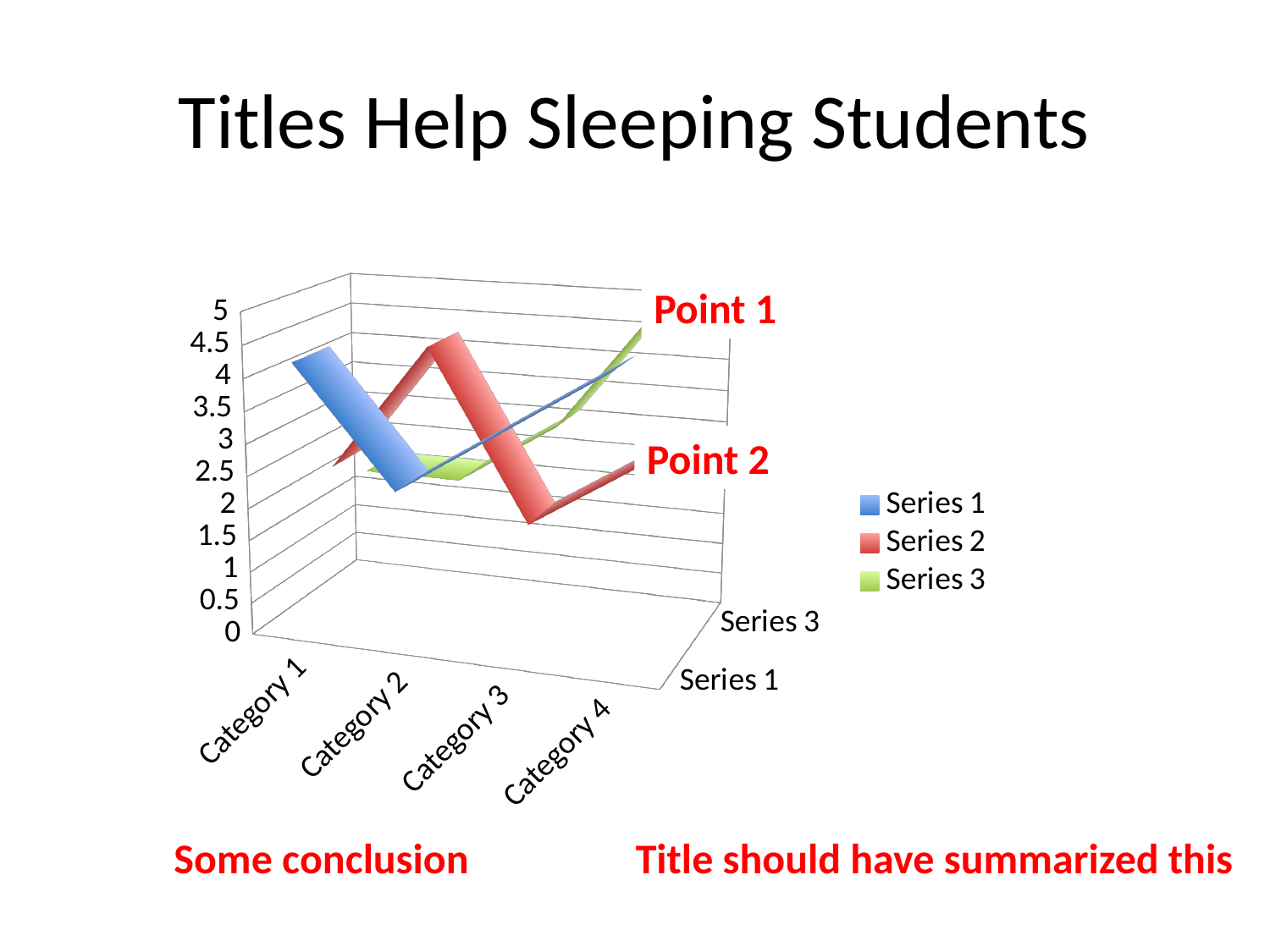

# Titles Help Sleeping Students

[unsupported chart]

Point 1
Point 2
Some conclusion
Title should have summarized this